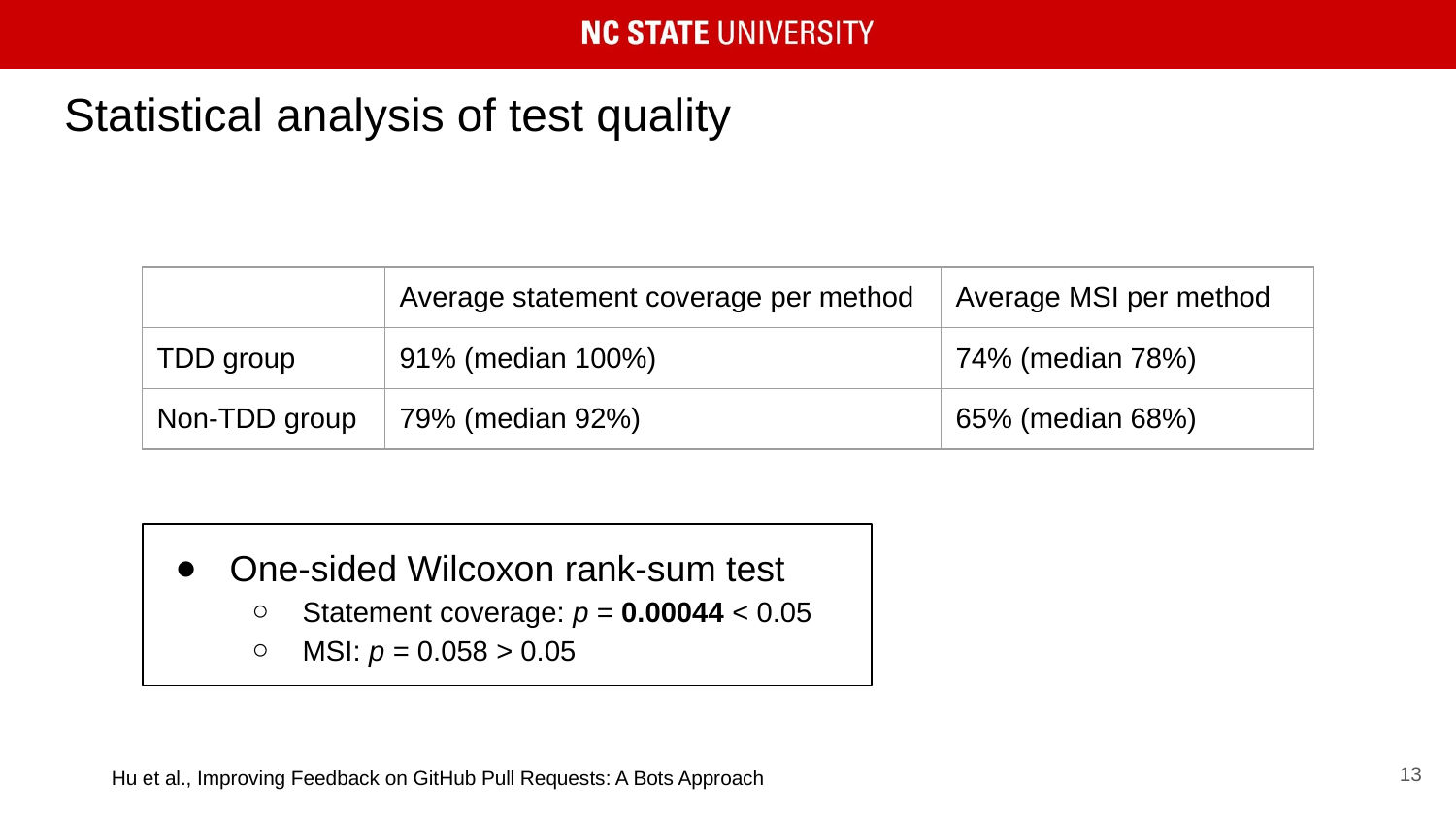

# Statistical analysis of test quality
|  | Average statement coverage per method | Average MSI per method |
| --- | --- | --- |
| TDD group | 91% (median 100%) | 74% (median 78%) |
| Non-TDD group | 79% (median 92%) | 65% (median 68%) |
One-sided Wilcoxon rank-sum test
Statement coverage: p = 0.00044 < 0.05
MSI: p = 0.058 > 0.05
13
Hu et al., Improving Feedback on GitHub Pull Requests: A Bots Approach